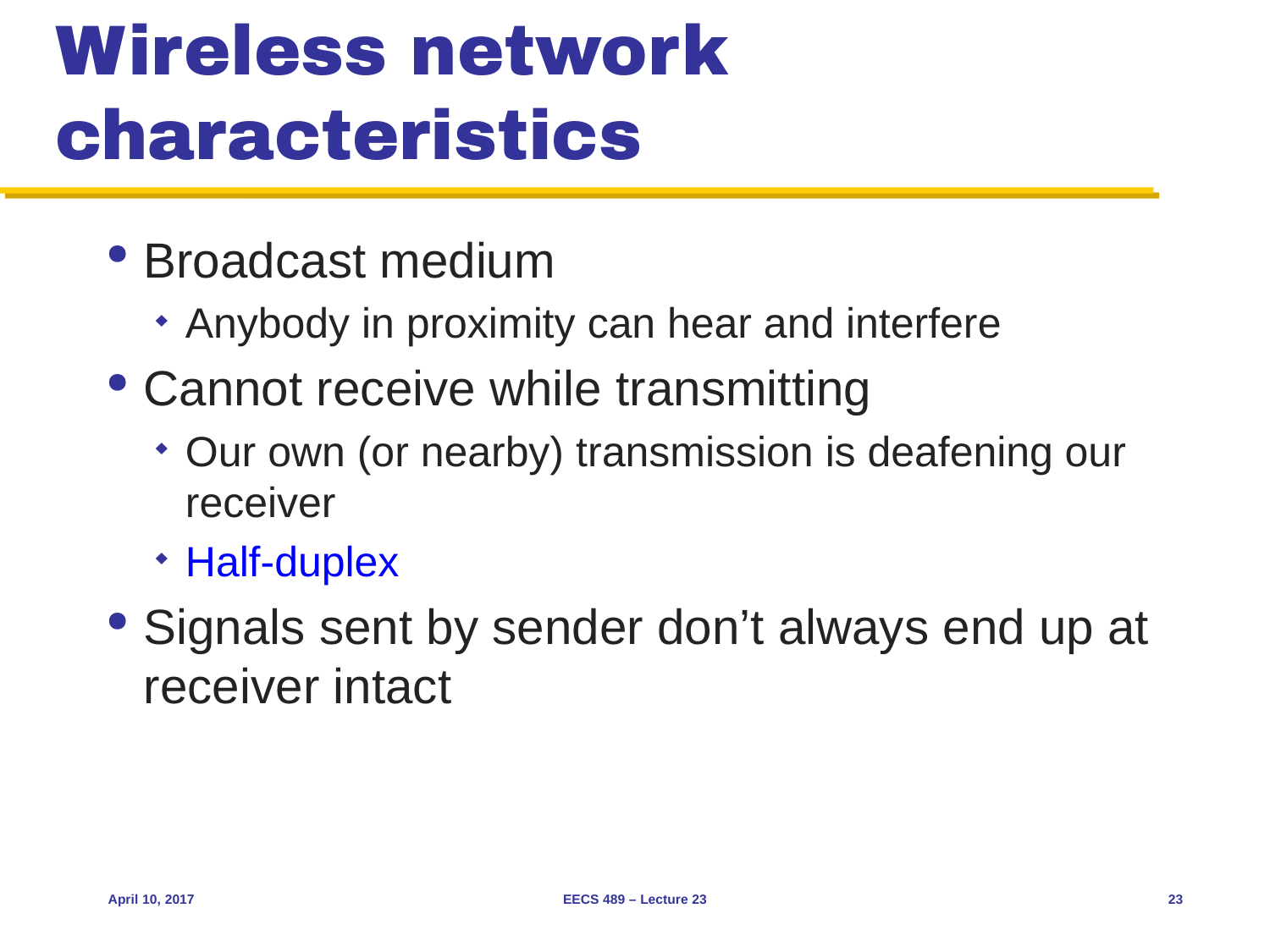

# Wireless network characteristics
Broadcast medium
Anybody in proximity can hear and interfere
Cannot receive while transmitting
Our own (or nearby) transmission is deafening our receiver
Half-duplex
Signals sent by sender don’t always end up at receiver intact
April 10, 2017
EECS 489 – Lecture 23
23